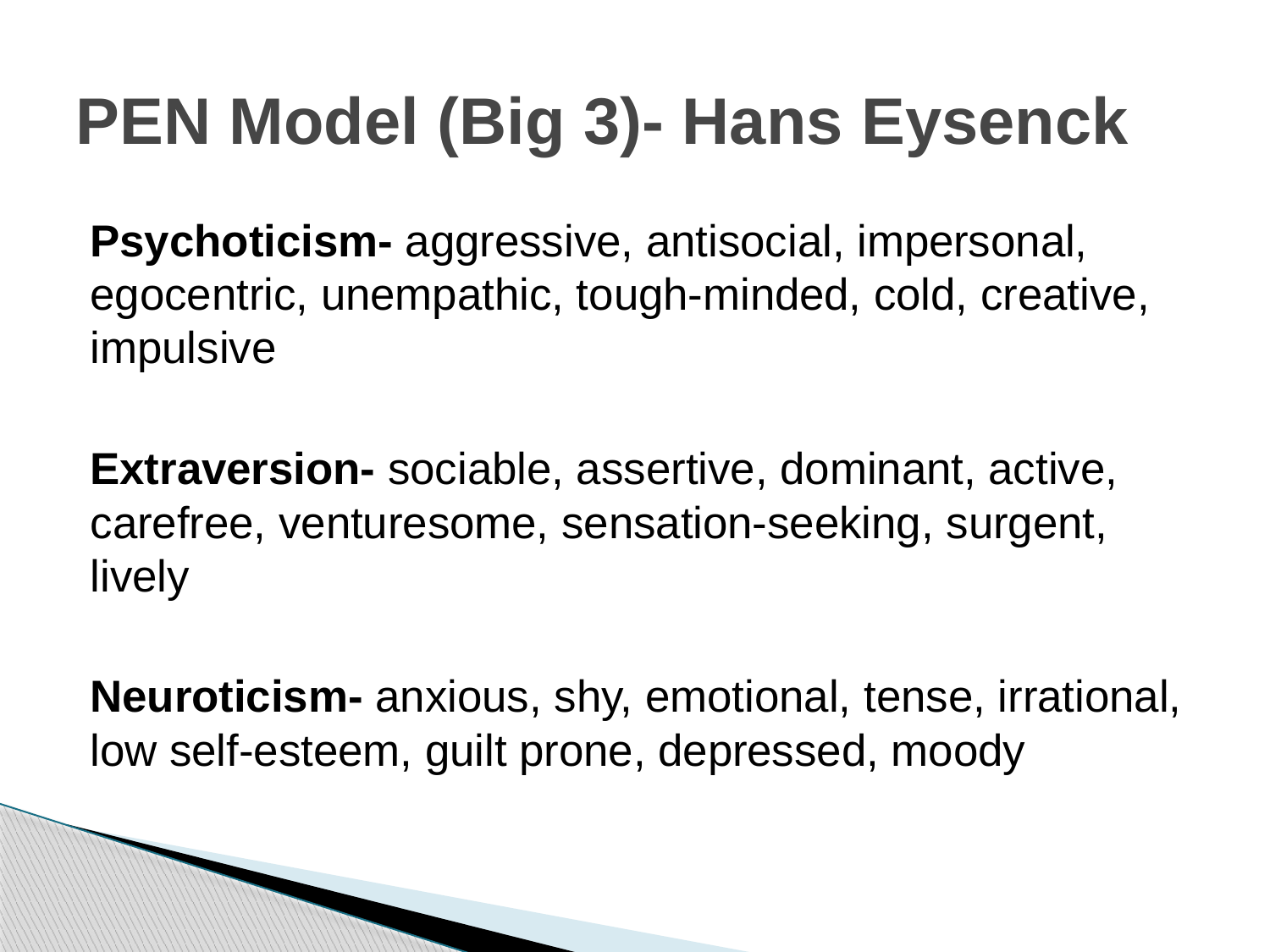

# PEN Model (Big 3)- Hans Eysenck
Psychoticism- aggressive, antisocial, impersonal, egocentric, unempathic, tough-minded, cold, creative, impulsive

Extraversion- sociable, assertive, dominant, active, carefree, venturesome, sensation-seeking, surgent, lively

Neuroticism- anxious, shy, emotional, tense, irrational, low self-esteem, guilt prone, depressed, moody